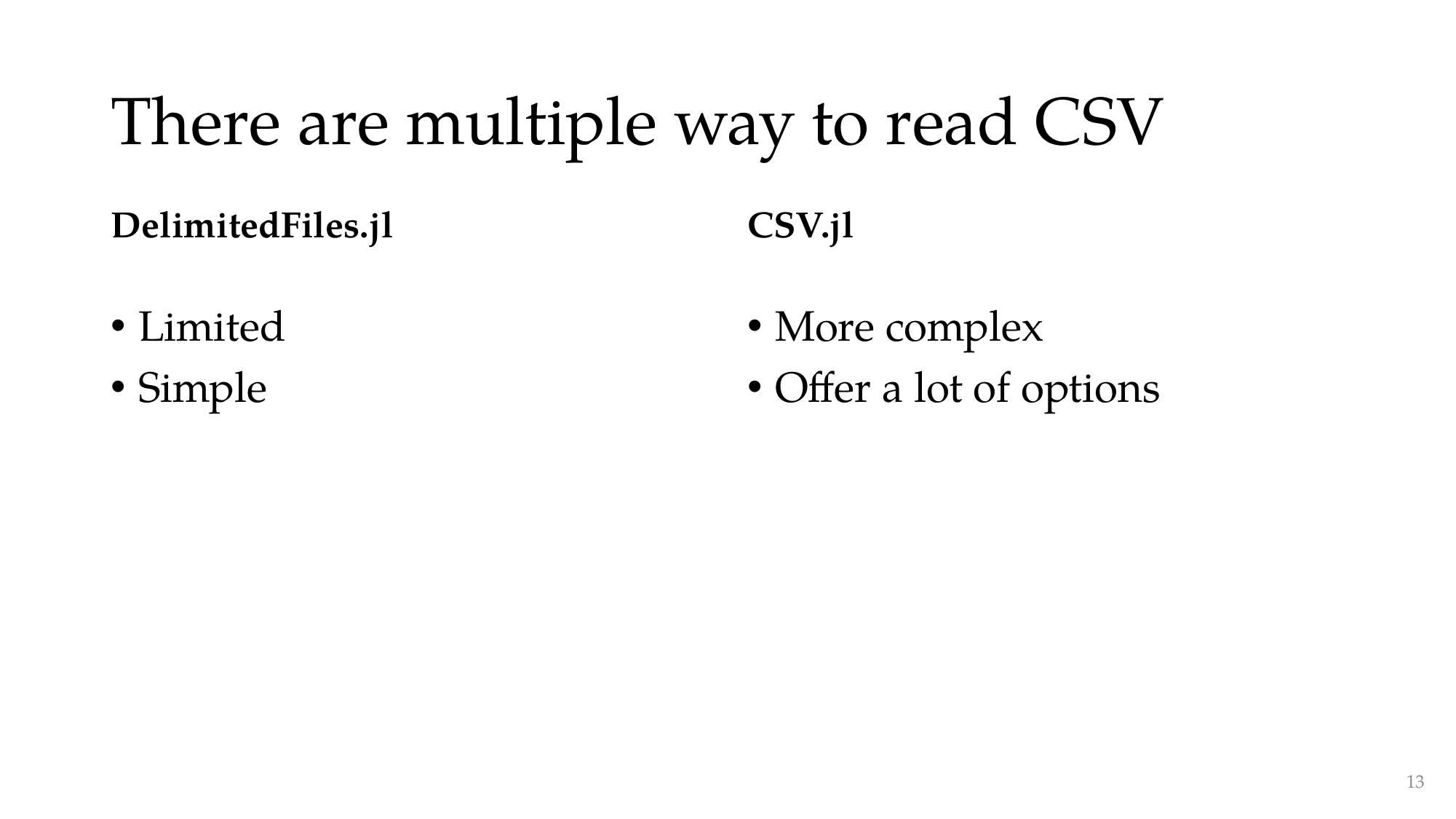

# There are multiple way to read CSV
DelimitedFiles.jl
CSV.jl
Limited
Simple

More complex
Offer a lot of options
13